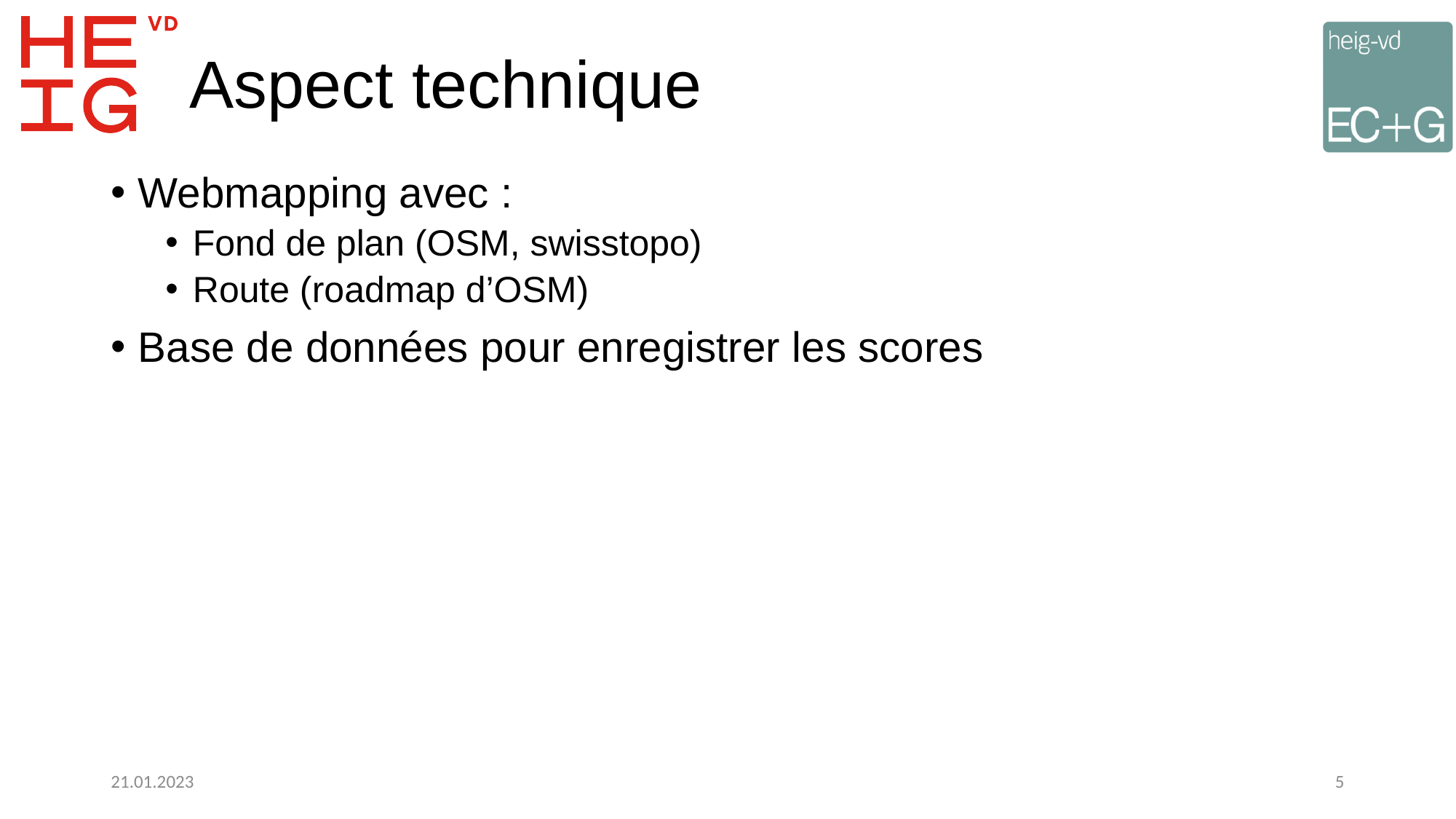

# Aspect technique
Webmapping avec :
Fond de plan (OSM, swisstopo)
Route (roadmap d’OSM)
Base de données pour enregistrer les scores
21.01.2023
5